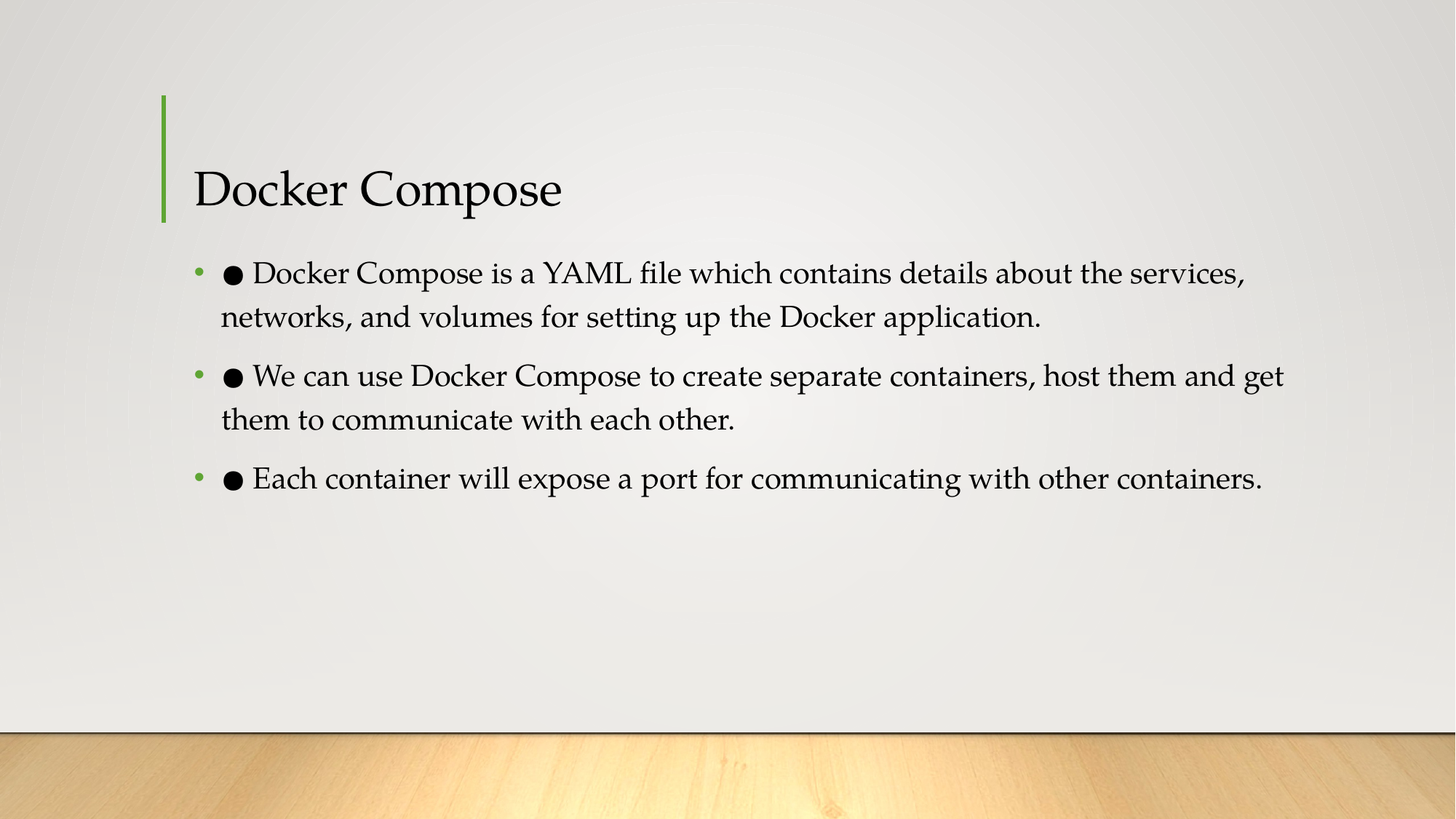

# Docker Compose
● Docker Compose is a YAML file which contains details about the services, networks, and volumes for setting up the Docker application.
● We can use Docker Compose to create separate containers, host them and get them to communicate with each other.
● Each container will expose a port for communicating with other containers.